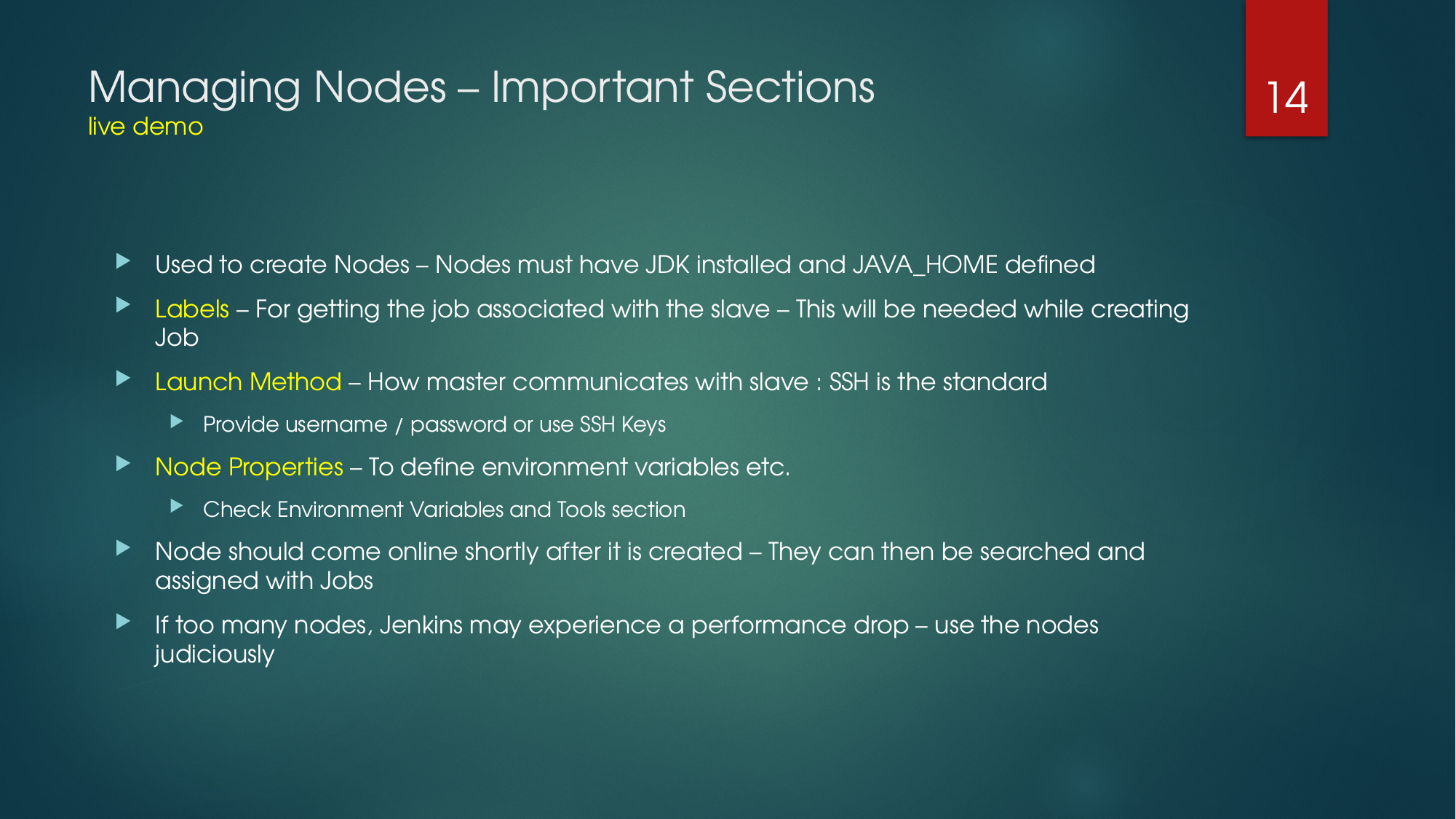

14
# Managing Nodes – Important Sections live demo
Used to create Nodes – Nodes must have JDK installed and JAVA_HOME defined
Labels – For getting the job associated with the slave – This will be needed while creating Job
Launch Method – How master communicates with slave : SSH is the standard
Provide username / password or use SSH Keys
Node Properties – To define environment variables etc.
Check Environment Variables and Tools section
Node should come online shortly after it is created – They can then be searched and assigned with Jobs
If too many nodes, Jenkins may experience a performance drop – use the nodes judiciously